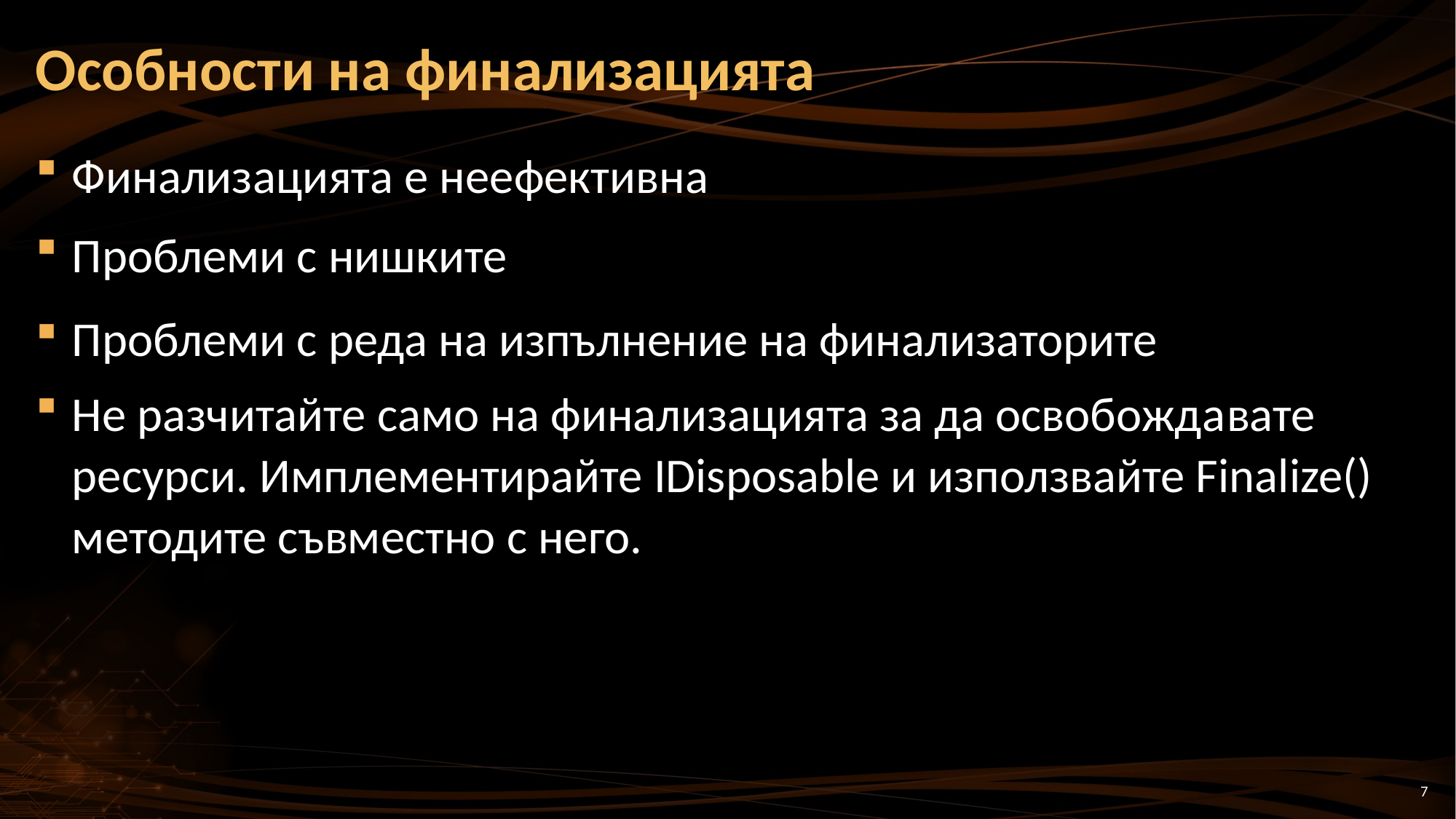

# Особности на финализацията
Финализацията е неефективна
Проблеми с нишките
Проблеми с реда на изпълнение на финализаторите
Не разчитайте само на финализацията за да освобожда­вате ресурси. Имплементирайте IDisposable и използвайте Finalize() методите съвместно с него.
7